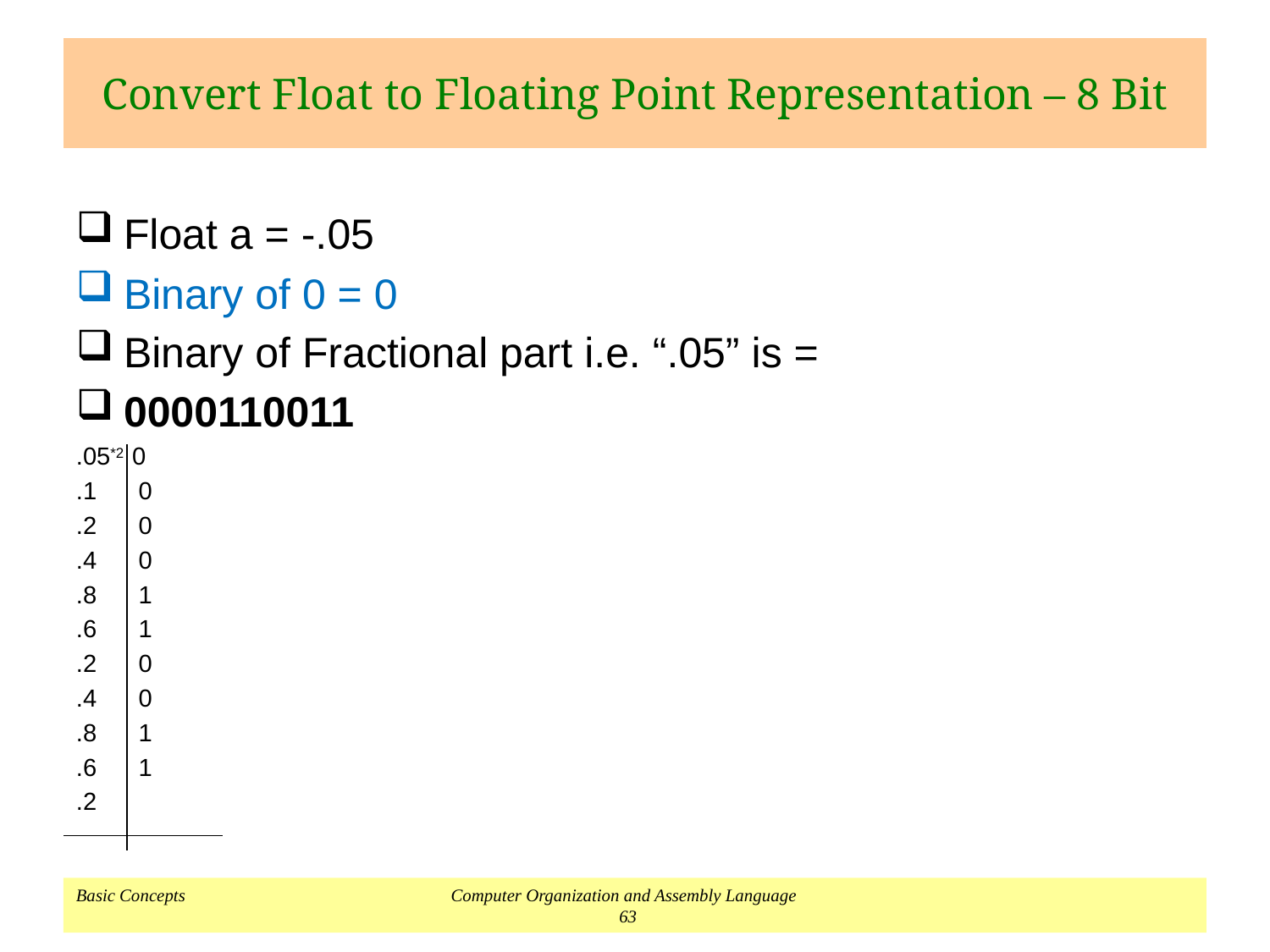

# Convert Float to Floating Point Representation – 8 Bit
Float a = -.05
Binary of 0 = 0
Binary of Fractional part i.e. “.05” is =
0000110011
.05*2  0
.1      0
.2      0
.4      0
.8      1
.6      1
.2      0
.4      0
.8      1
.6      1
.2